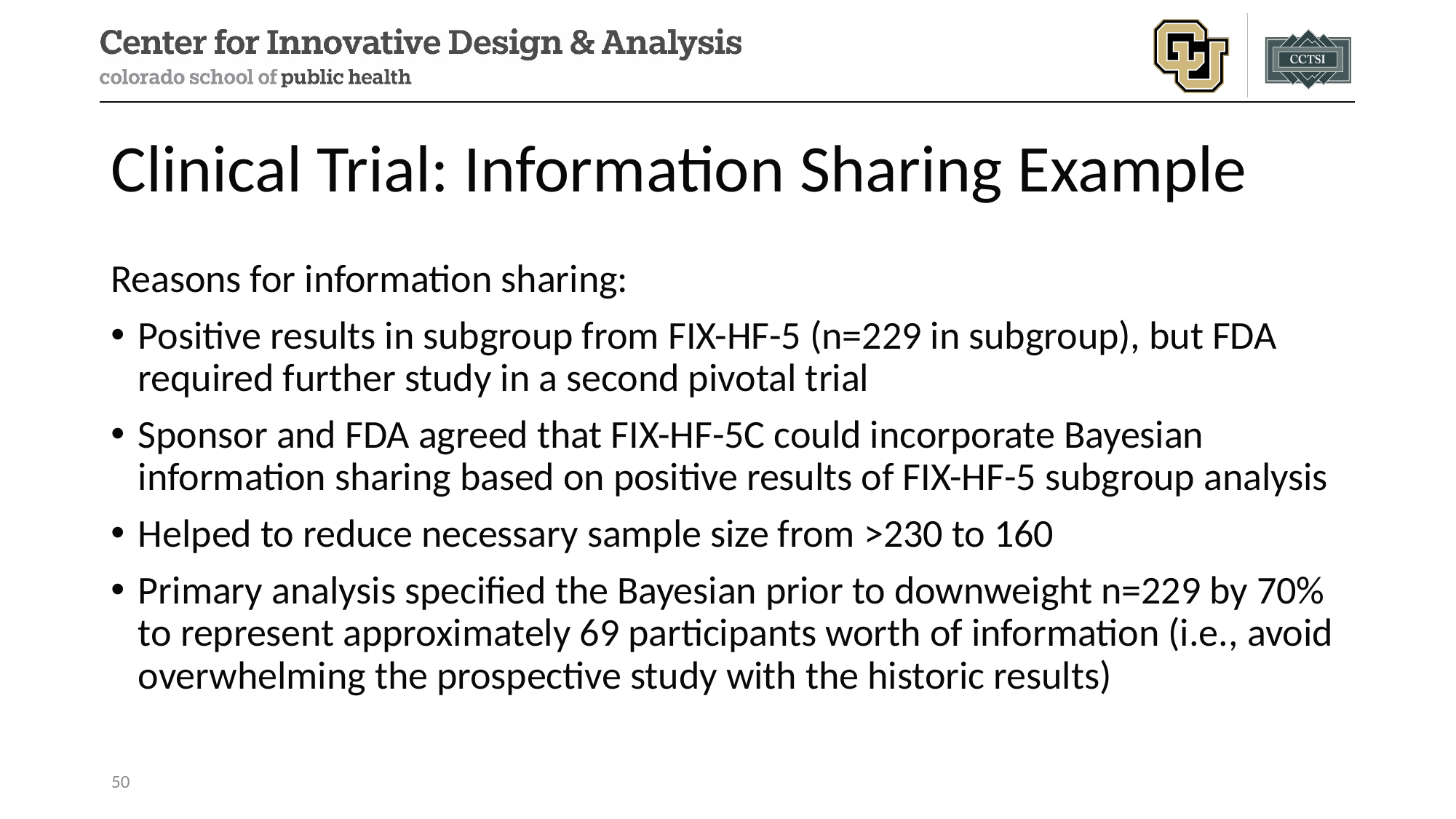

# Clinical Trial: Information Sharing Example
Reasons for information sharing:
Positive results in subgroup from FIX-HF-5 (n=229 in subgroup), but FDA required further study in a second pivotal trial
Sponsor and FDA agreed that FIX-HF-5C could incorporate Bayesian information sharing based on positive results of FIX-HF-5 subgroup analysis
Helped to reduce necessary sample size from >230 to 160
Primary analysis specified the Bayesian prior to downweight n=229 by 70% to represent approximately 69 participants worth of information (i.e., avoid overwhelming the prospective study with the historic results)
50